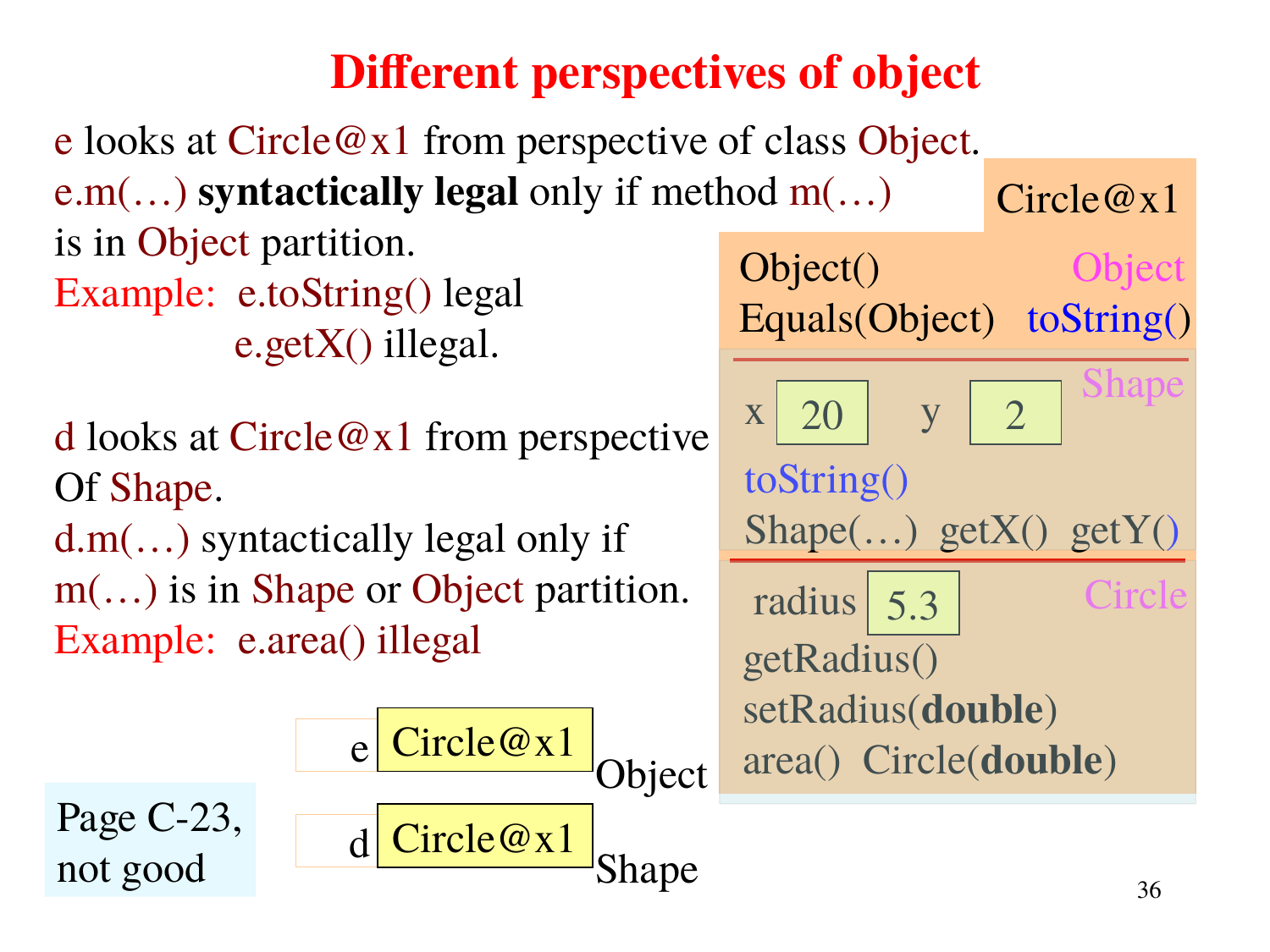

# Different perspectives of object
e looks at Circle@x1 from perspective of class Object.
e.m(…) syntactically legal only if method m(…)
is in Object partition.
Example:  e.toString() legal
                 e.getX() illegal.
Circle@x1

Object()
Equals(Object)   toString()
Object
Shape
x
20
2
toString()
Shape(…)  getX()  getY()
Circle
radius
getRadius()
setRadius(double)
area()  Circle(double)

y
d looks at Circle@x1 from perspective
Of Shape.
d.m(…) syntactically legal only if
m(…) is in Shape or Object partition.
Example:  e.area() illegal

5.3
Circle@x1

e
Object
Page C-23,
not good
Circle@x1

d
Shape
36